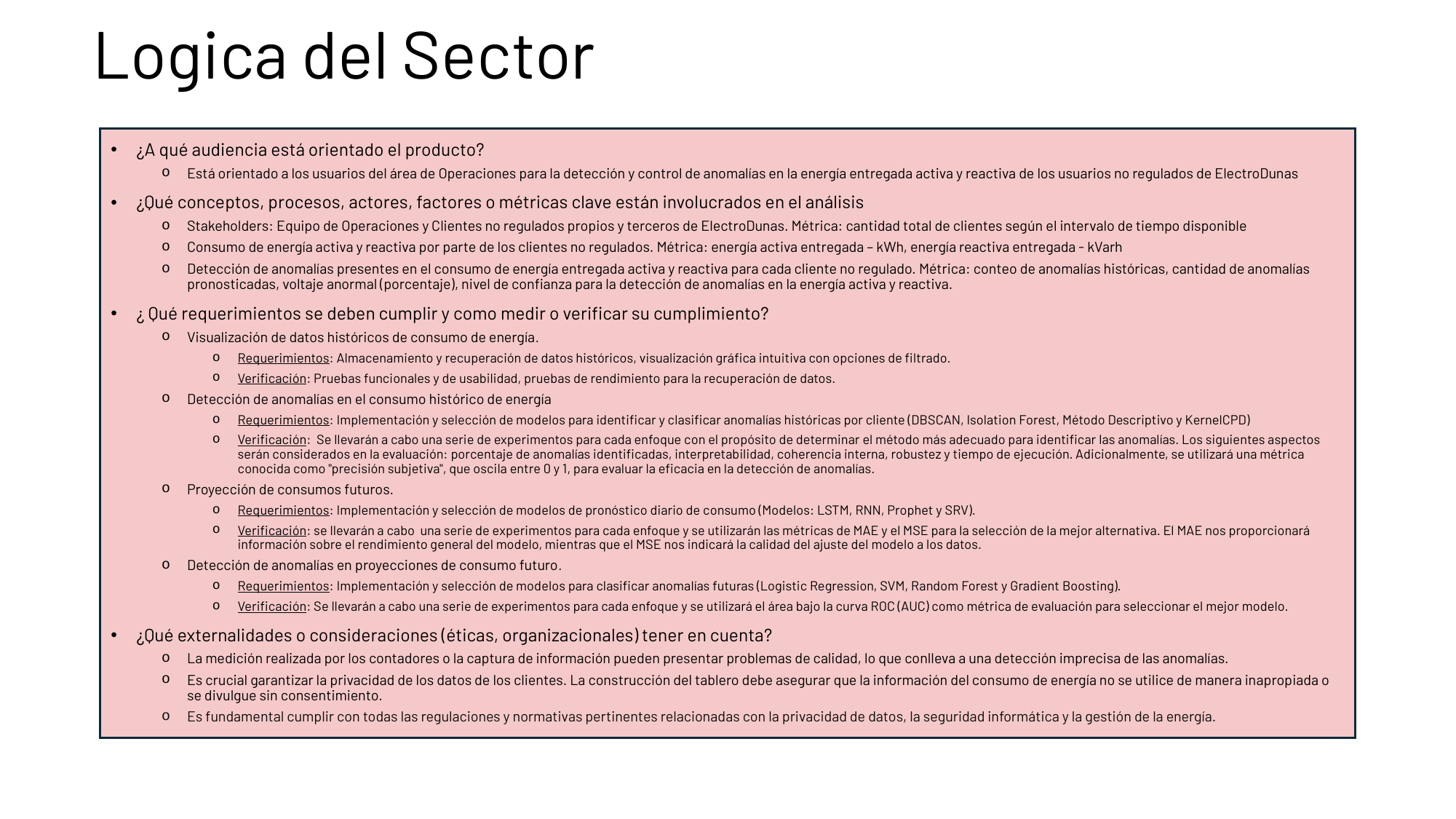

# Logica del Sector
¿A qué audiencia está orientado el producto?
Está orientado a los usuarios del área de Operaciones para la detección y control de anomalías en la energía entregada activa y reactiva de los usuarios no regulados de ElectroDunas
¿Qué conceptos, procesos, actores, factores o métricas clave están involucrados en el análisis
Stakeholders: Equipo de Operaciones y Clientes no regulados propios y terceros de ElectroDunas. Métrica: cantidad total de clientes según el intervalo de tiempo disponible
Consumo de energía activa y reactiva por parte de los clientes no regulados. Métrica: energía activa entregada – kWh, energía reactiva entregada - kVarh
Detección de anomalías presentes en el consumo de energía entregada activa y reactiva para cada cliente no regulado. Métrica: conteo de anomalías históricas, cantidad de anomalías pronosticadas, voltaje anormal (porcentaje), nivel de confianza para la detección de anomalías en la energía activa y reactiva.
¿ Qué requerimientos se deben cumplir y como medir o verificar su cumplimiento?
Visualización de datos históricos de consumo de energía.
Requerimientos: Almacenamiento y recuperación de datos históricos, visualización gráfica intuitiva con opciones de filtrado.
Verificación: Pruebas funcionales y de usabilidad, pruebas de rendimiento para la recuperación de datos.
Detección de anomalías en el consumo histórico de energía
Requerimientos: Implementación y selección de modelos para identificar y clasificar anomalías históricas por cliente (DBSCAN, Isolation Forest, Método Descriptivo y KernelCPD)
Verificación:  Se llevarán a cabo una serie de experimentos para cada enfoque con el propósito de determinar el método más adecuado para identificar las anomalías. Los siguientes aspectos serán considerados en la evaluación: porcentaje de anomalías identificadas, interpretabilidad, coherencia interna, robustez y tiempo de ejecución. Adicionalmente, se utilizará una métrica conocida como "precisión subjetiva", que oscila entre 0 y 1, para evaluar la eficacia en la detección de anomalías.
Proyección de consumos futuros.
Requerimientos: Implementación y selección de modelos de pronóstico diario de consumo (Modelos: LSTM, RNN, Prophet y SRV).
Verificación: se llevarán a cabo  una serie de experimentos para cada enfoque y se utilizarán las métricas de MAE y el MSE para la selección de la mejor alternativa. El MAE nos proporcionará información sobre el rendimiento general del modelo, mientras que el MSE nos indicará la calidad del ajuste del modelo a los datos.
Detección de anomalías en proyecciones de consumo futuro.
Requerimientos: Implementación y selección de modelos para clasificar anomalías futuras (Logistic Regression, SVM, Random Forest y Gradient Boosting).
Verificación: Se llevarán a cabo una serie de experimentos para cada enfoque y se utilizará el área bajo la curva ROC (AUC) como métrica de evaluación para seleccionar el mejor modelo.
¿Qué externalidades o consideraciones (éticas, organizacionales) tener en cuenta?
La medición realizada por los contadores o la captura de información pueden presentar problemas de calidad, lo que conlleva a una detección imprecisa de las anomalías.
Es crucial garantizar la privacidad de los datos de los clientes. La construcción del tablero debe asegurar que la información del consumo de energía no se utilice de manera inapropiada o se divulgue sin consentimiento.
Es fundamental cumplir con todas las regulaciones y normativas pertinentes relacionadas con la privacidad de datos, la seguridad informática y la gestión de la energía.